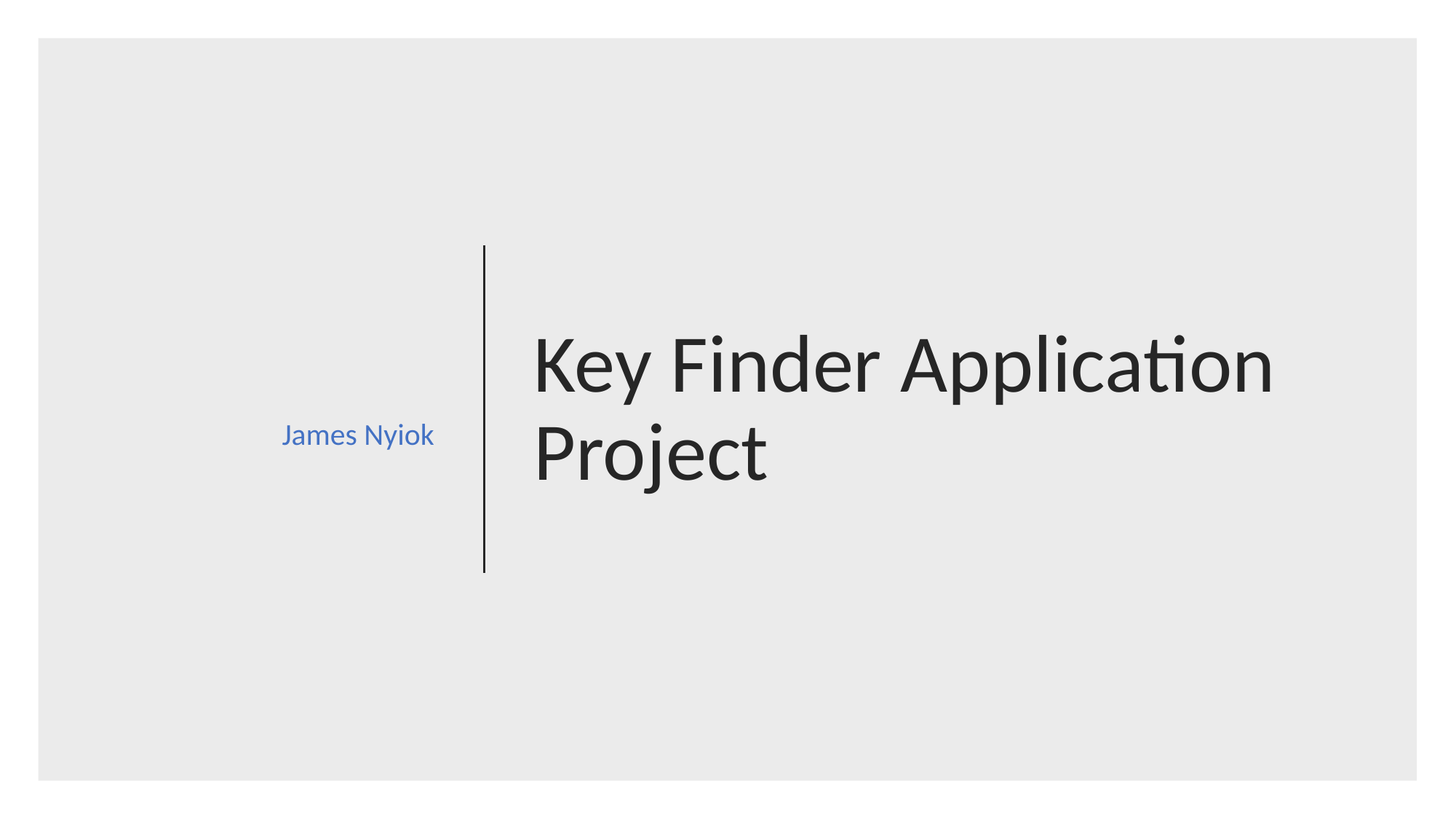

James Nyiok
# Key Finder Application Project